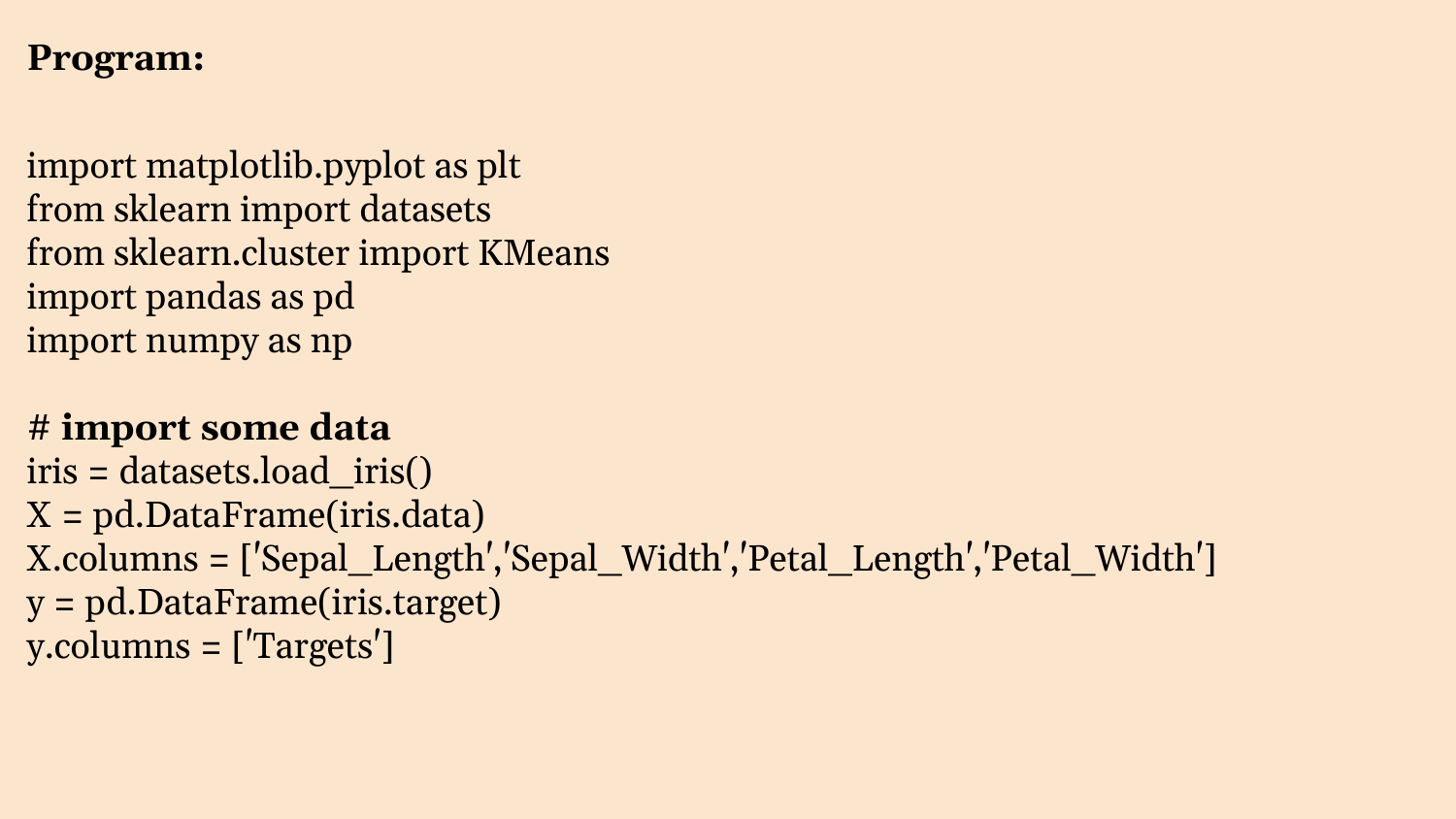

Program:
import matplotlib.pyplot as plt
from sklearn import datasets
from sklearn.cluster import KMeans
import pandas as pd
import numpy as np

# import some data
iris = datasets.load_iris()
X = pd.DataFrame(iris.data)
X.columns = ['Sepal_Length','Sepal_Width','Petal_Length','Petal_Width']
y = pd.DataFrame(iris.target)
y.columns = ['Targets']